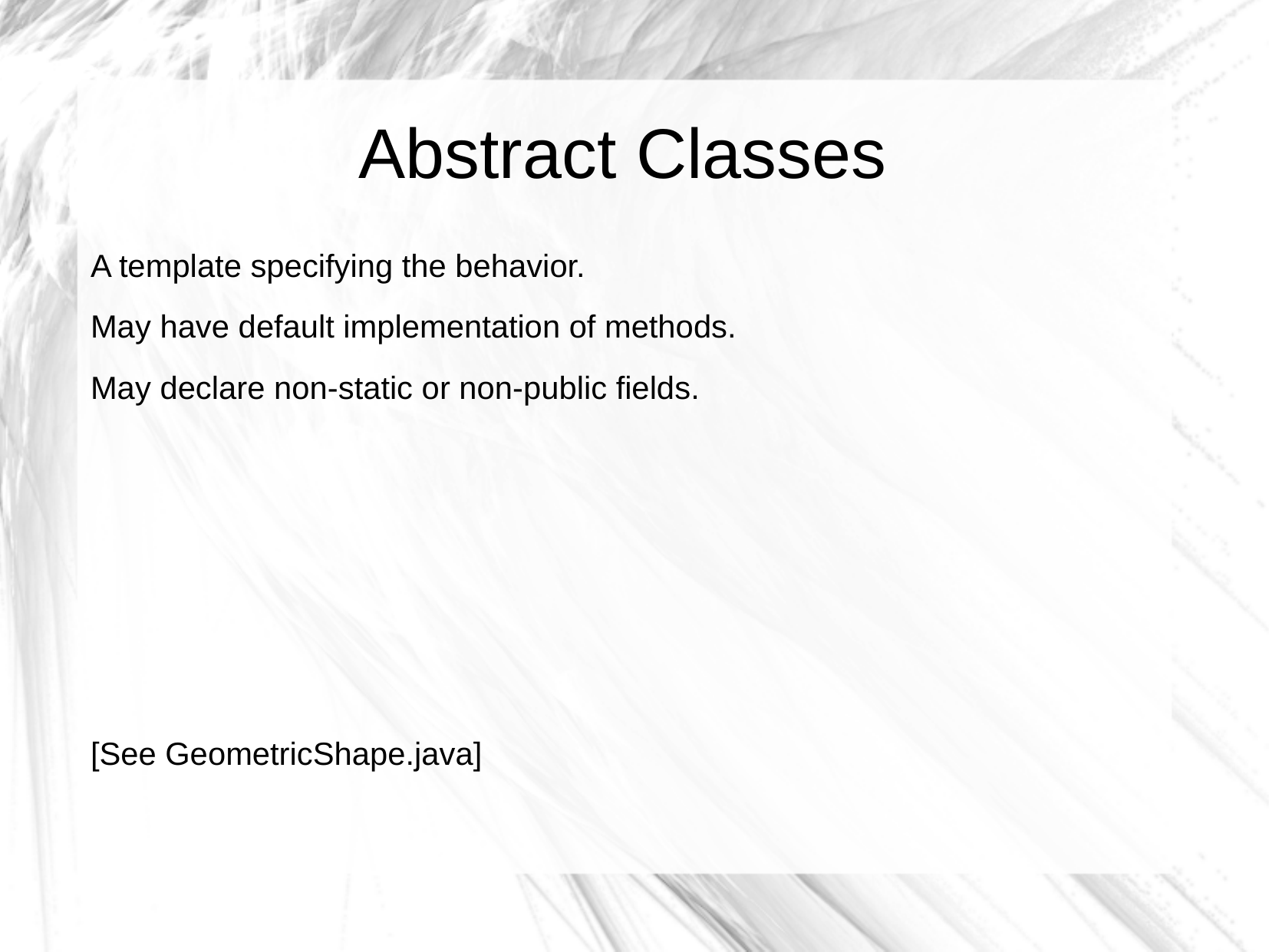

Abstract Classes
A template specifying the behavior.
May have default implementation of methods.
May declare non-static or non-public fields.

[See GeometricShape.java]